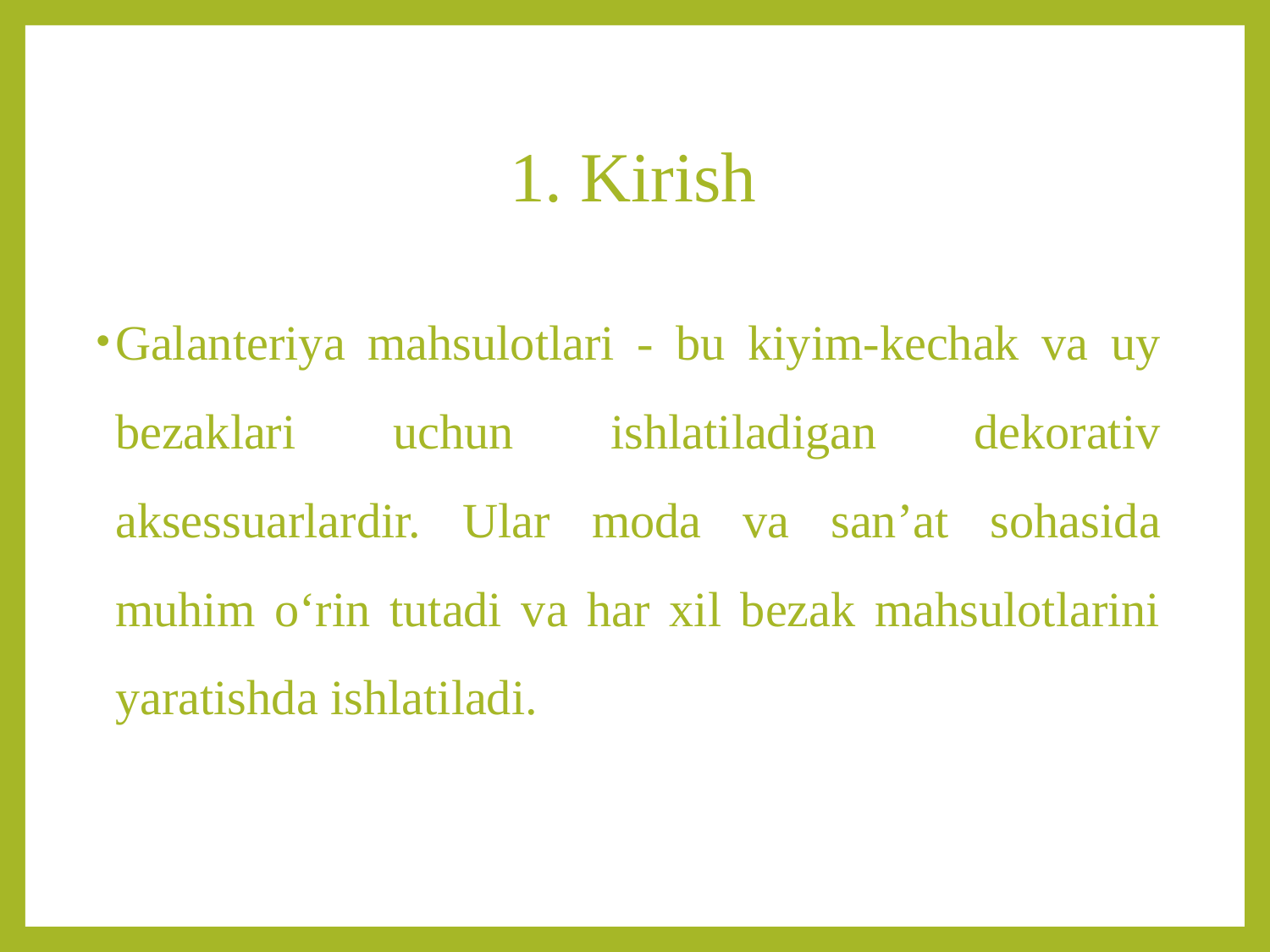

# 1. Kirish
Galanteriya mahsulotlari - bu kiyim-kechak va uy bezaklari uchun ishlatiladigan dekorativ aksessuarlardir. Ular moda va san’at sohasida muhim o‘rin tutadi va har xil bezak mahsulotlarini yaratishda ishlatiladi.